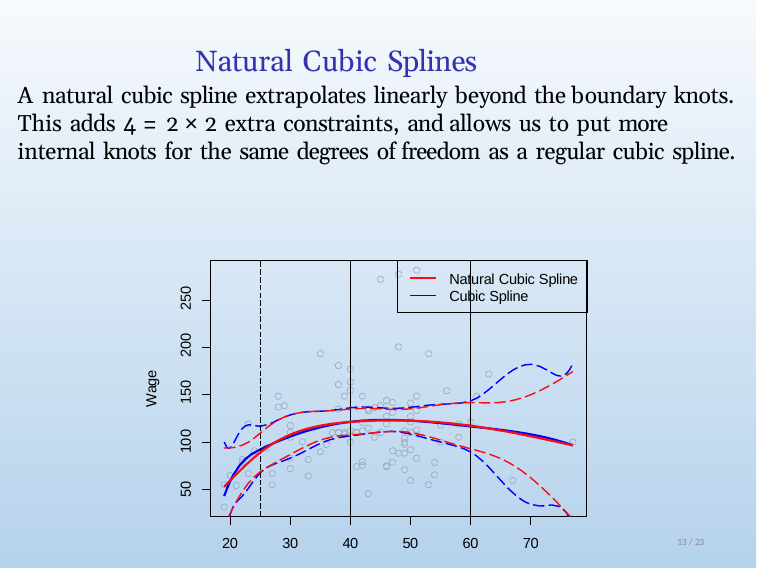

Natural Cubic Splines
A natural cubic spline extrapolates linearly beyond the boundary knots.  This adds 4 = 2 × 2 extra constraints, and allows us to put more internal knots for the same degrees of freedom as a regular cubic spline.

Natural Cubic Spline Cubic Spline

100	150	200	250

Wage

50

13 / 23
20
30
40
50
60
70